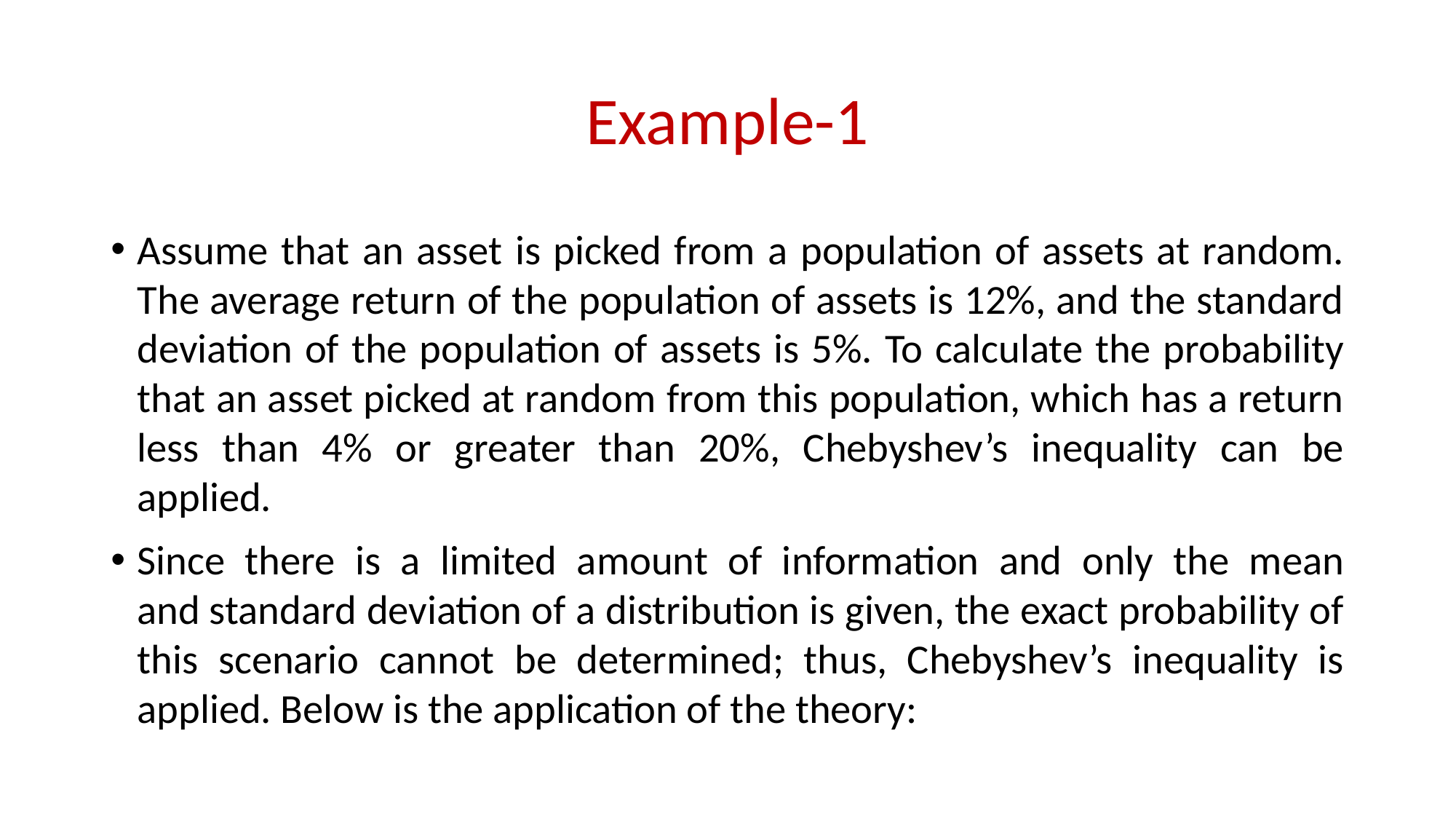

# Example-1
Assume that an asset is picked from a population of assets at random. The average return of the population of assets is 12%, and the standard deviation of the population of assets is 5%. To calculate the probability that an asset picked at random from this population, which has a return less than 4% or greater than 20%, Chebyshev’s inequality can be applied.
Since there is a limited amount of information and only the mean and standard deviation of a distribution is given, the exact probability of this scenario cannot be determined; thus, Chebyshev’s inequality is applied. Below is the application of the theory: